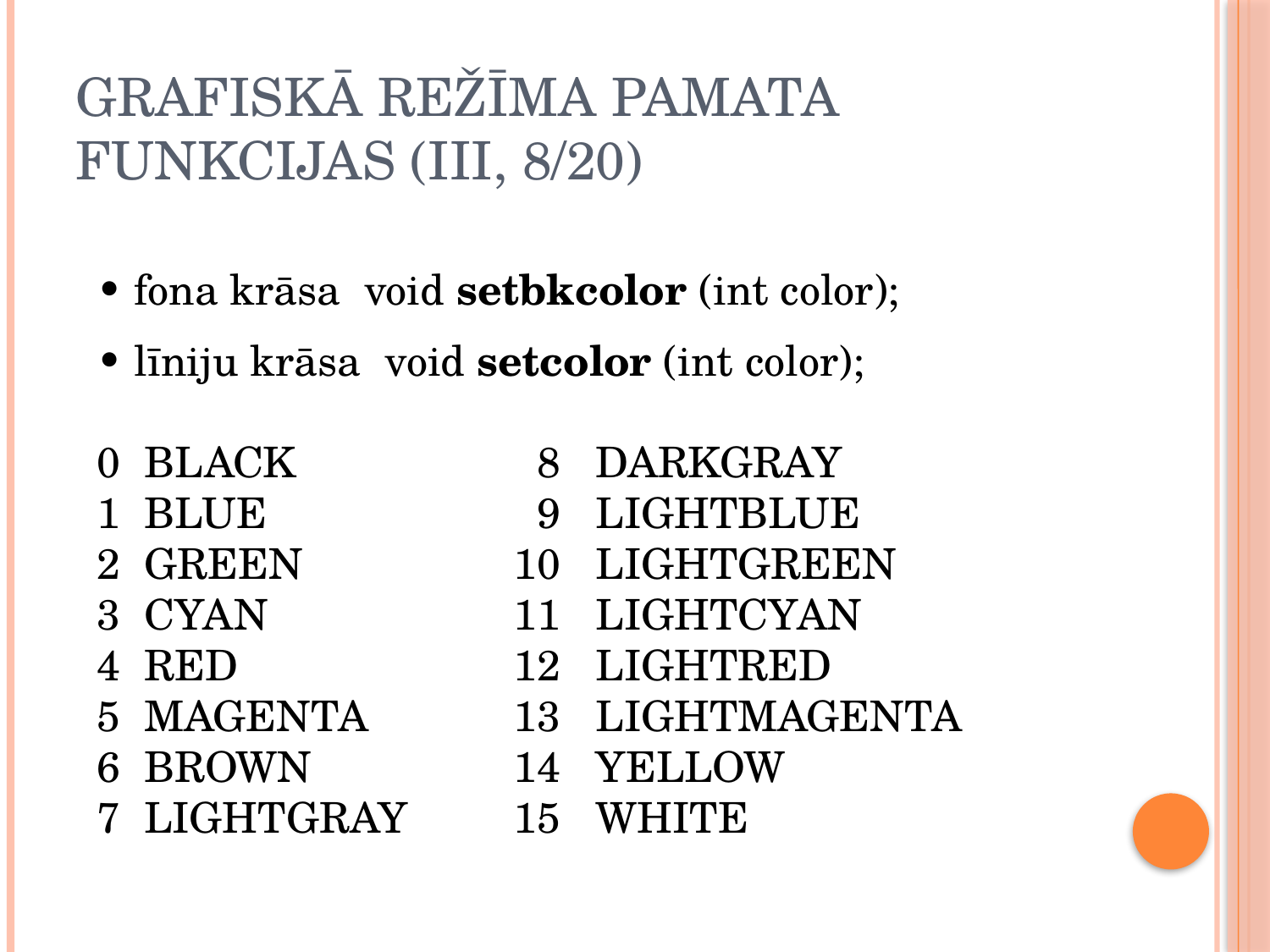

# Grafiskā režīma pamata funkcijas (III, 8/20)
• fona krāsa  void setbkcolor (int color);
• līniju krāsa  void setcolor (int color);

0  BLACK 	          	     8   DARKGRAY
1  BLUE    	          	     9   LIGHTBLUE
2  GREEN	        	   10   LIGHTGREEN
3  CYAN	        	   11   LIGHTCYAN
4  RED	        	   12   LIGHTRED
5  MAGENTA       	   13   LIGHTMAGENTA
6  BROWN	        	   14   YELLOW
7  LIGHTGRAY   	   15   WHITE